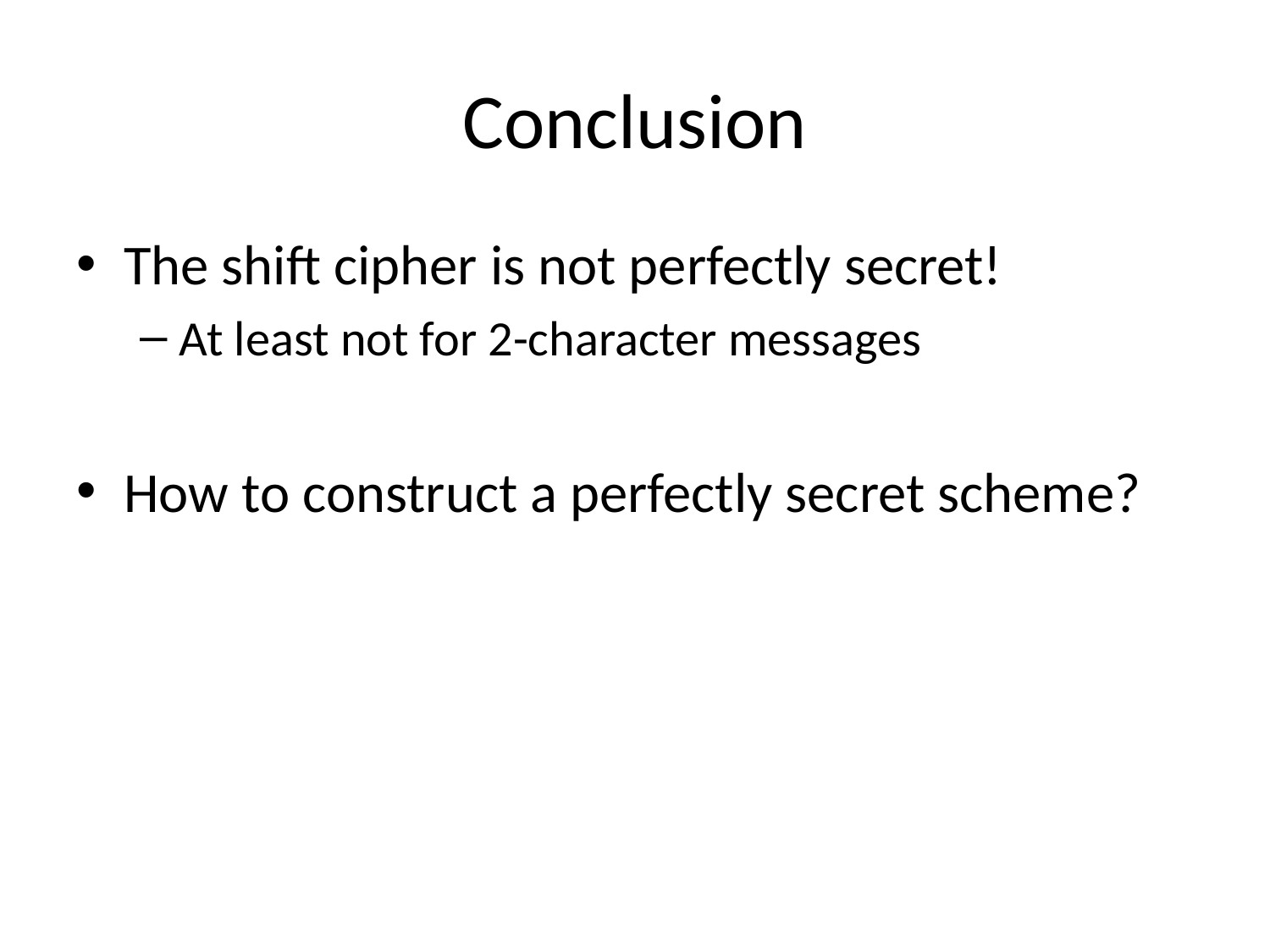

# Conclusion
The shift cipher is not perfectly secret!
At least not for 2-character messages

How to construct a perfectly secret scheme?